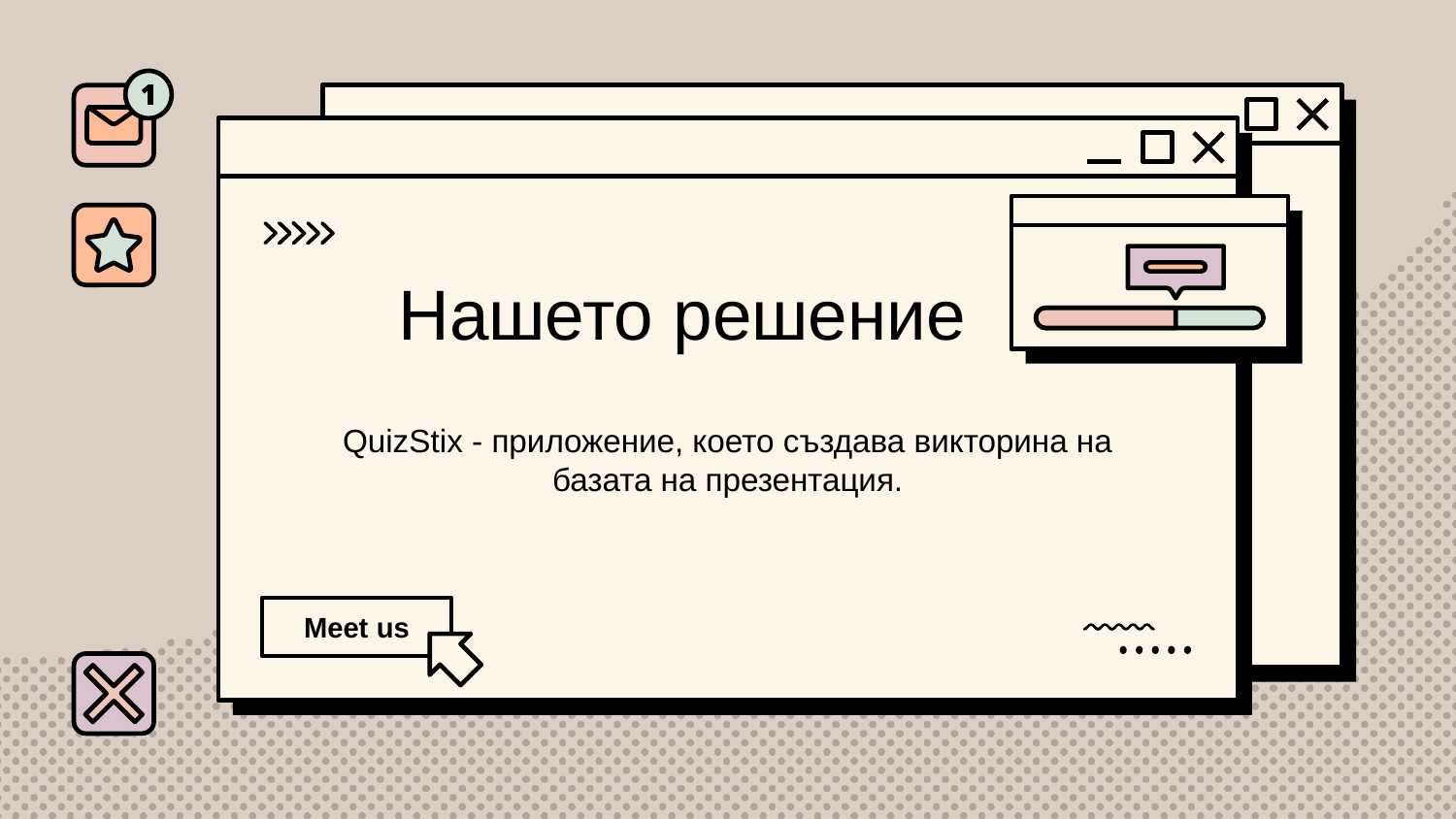

# Нашето решение
QuizStix - приложение, което създава викторина на базата на презентация.
Meet us